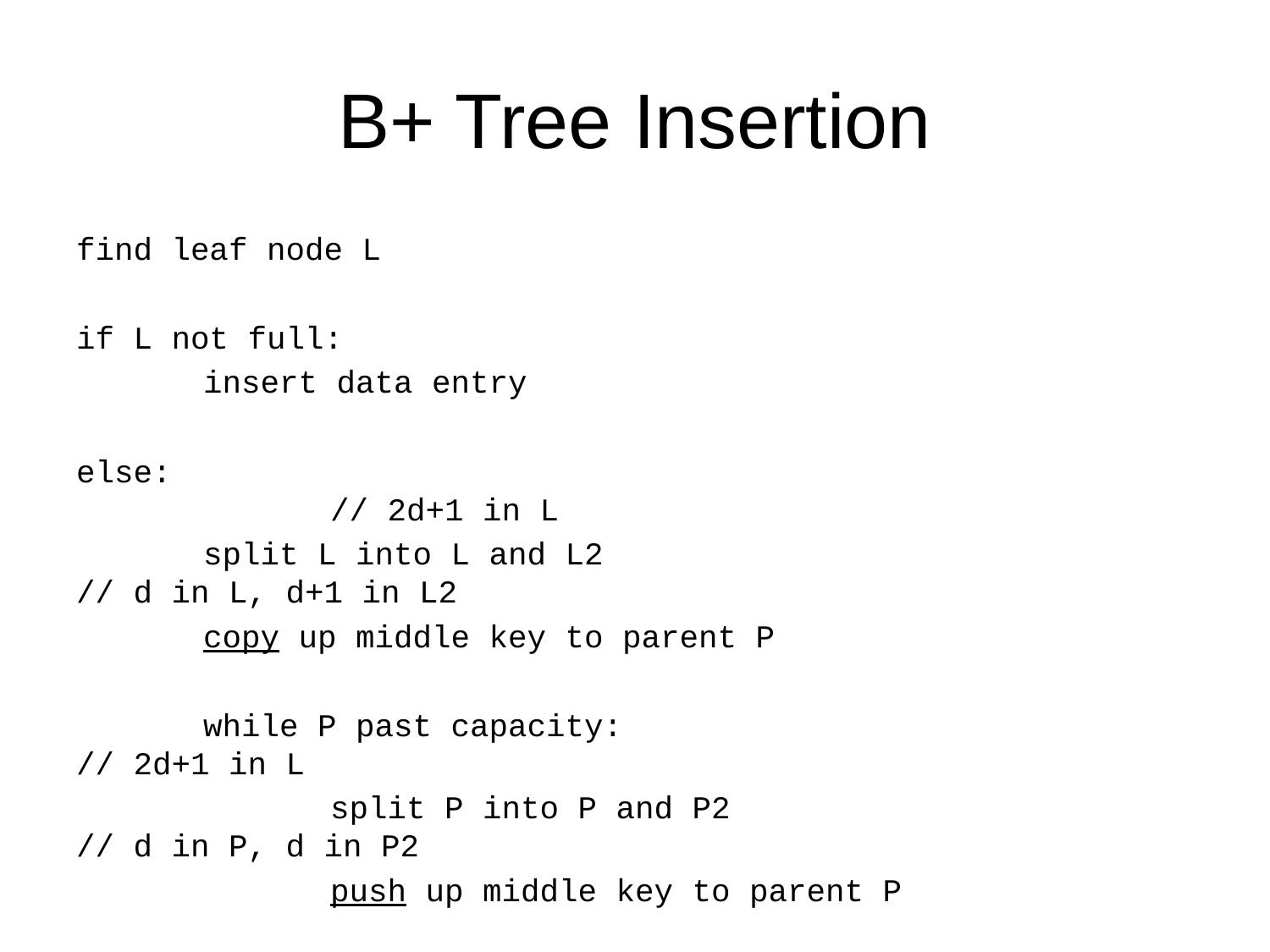

# B+ Tree Insertion
find leaf node L

if L not full:
	insert data entry

else:											// 2d+1 in L
	split L into L and L2 					// d in L, d+1 in L2
	copy up middle key to parent P

	while P past capacity:					// 2d+1 in L
		split P into P and P2				// d in P, d in P2
		push up middle key to parent P